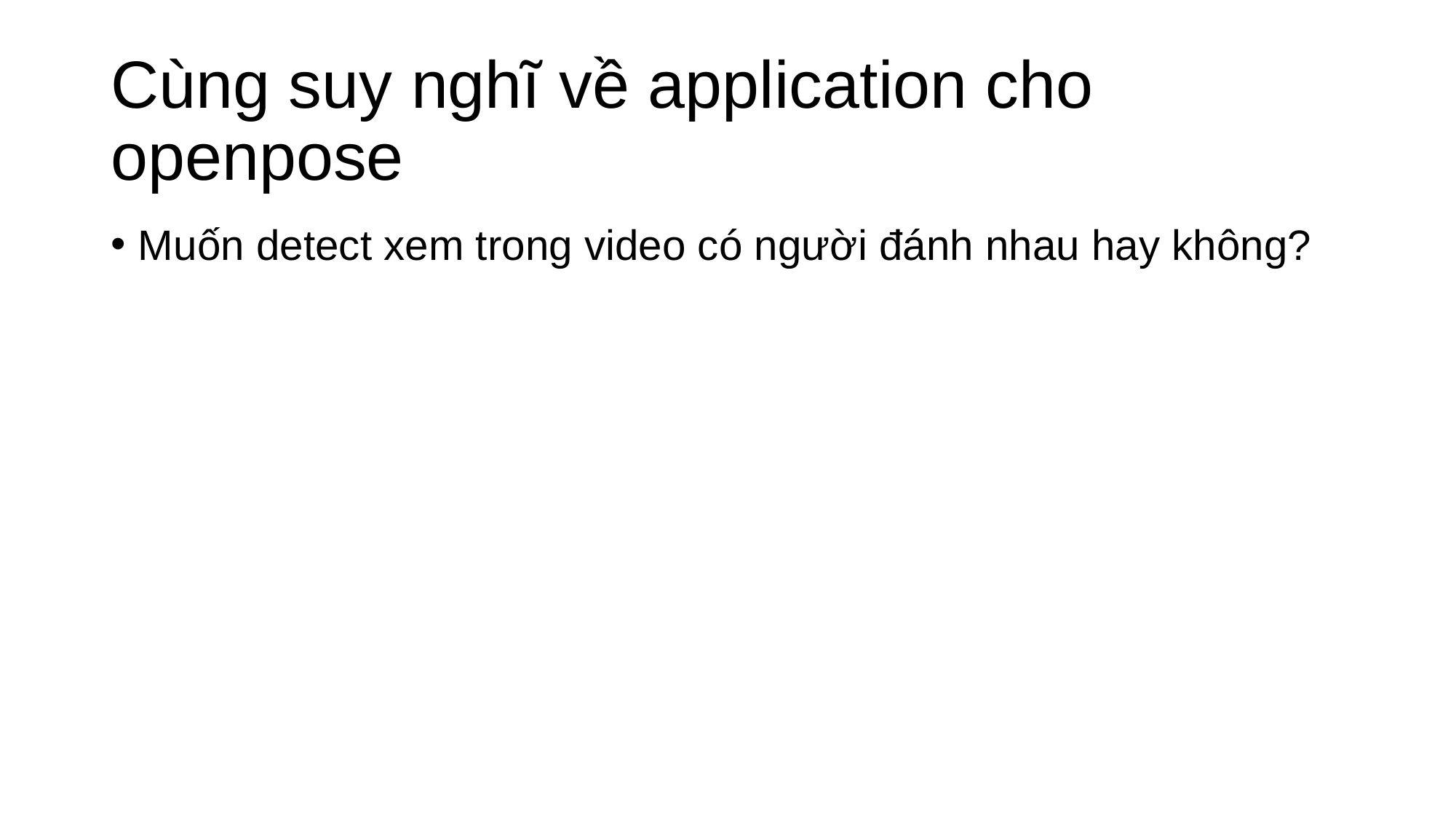

# Cùng suy nghĩ về application cho openpose
Muốn detect xem trong video có người đánh nhau hay không?